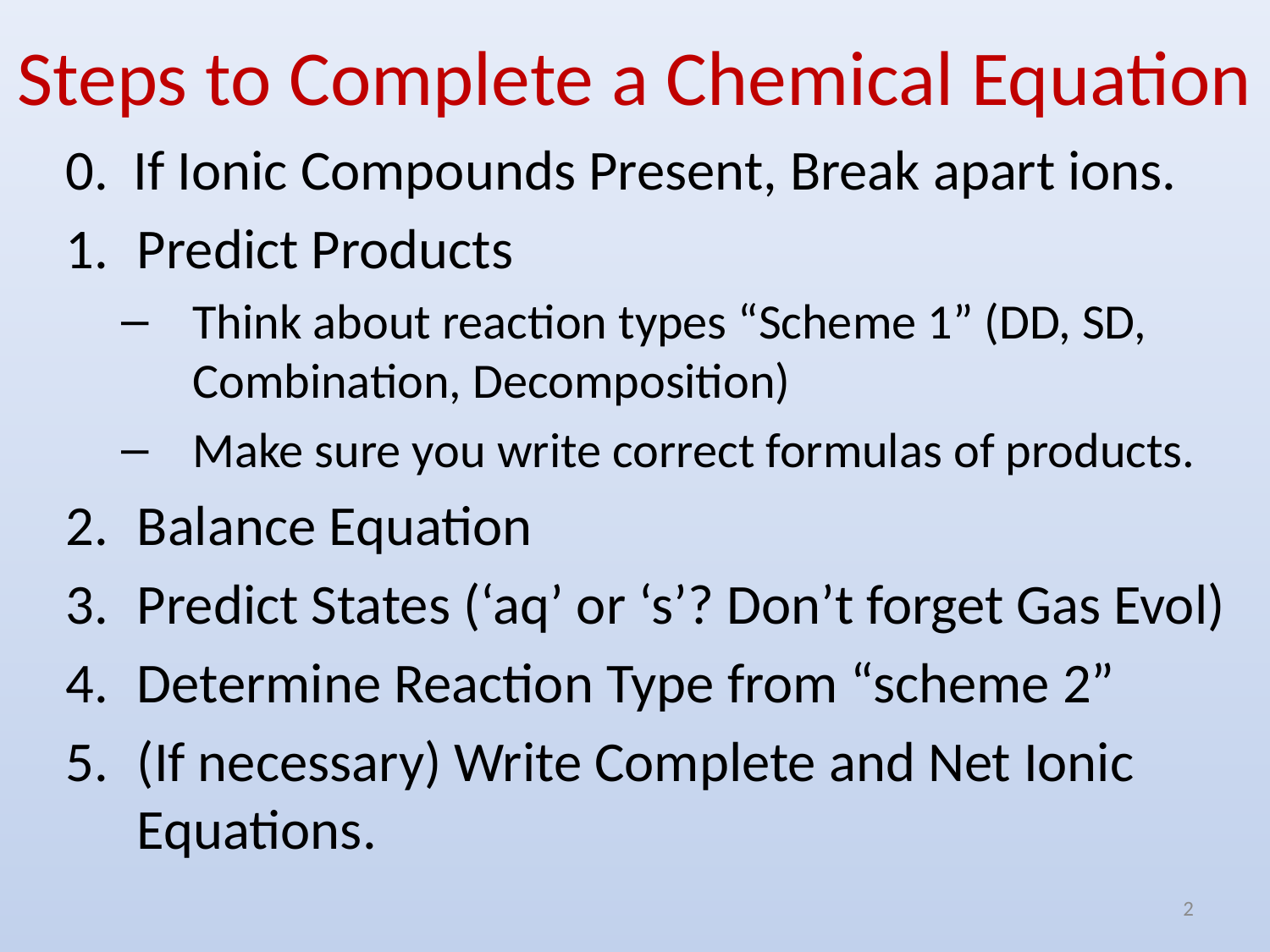

# Steps to Complete a Chemical Equation
0.  If Ionic Compounds Present, Break apart ions.
Predict Products
Think about reaction types “Scheme 1” (DD, SD, Combination, Decomposition)
Make sure you write correct formulas of products.
Balance Equation
Predict States (‘aq’ or ‘s’? Don’t forget Gas Evol)
Determine Reaction Type from “scheme 2”
(If necessary) Write Complete and Net Ionic Equations.
2